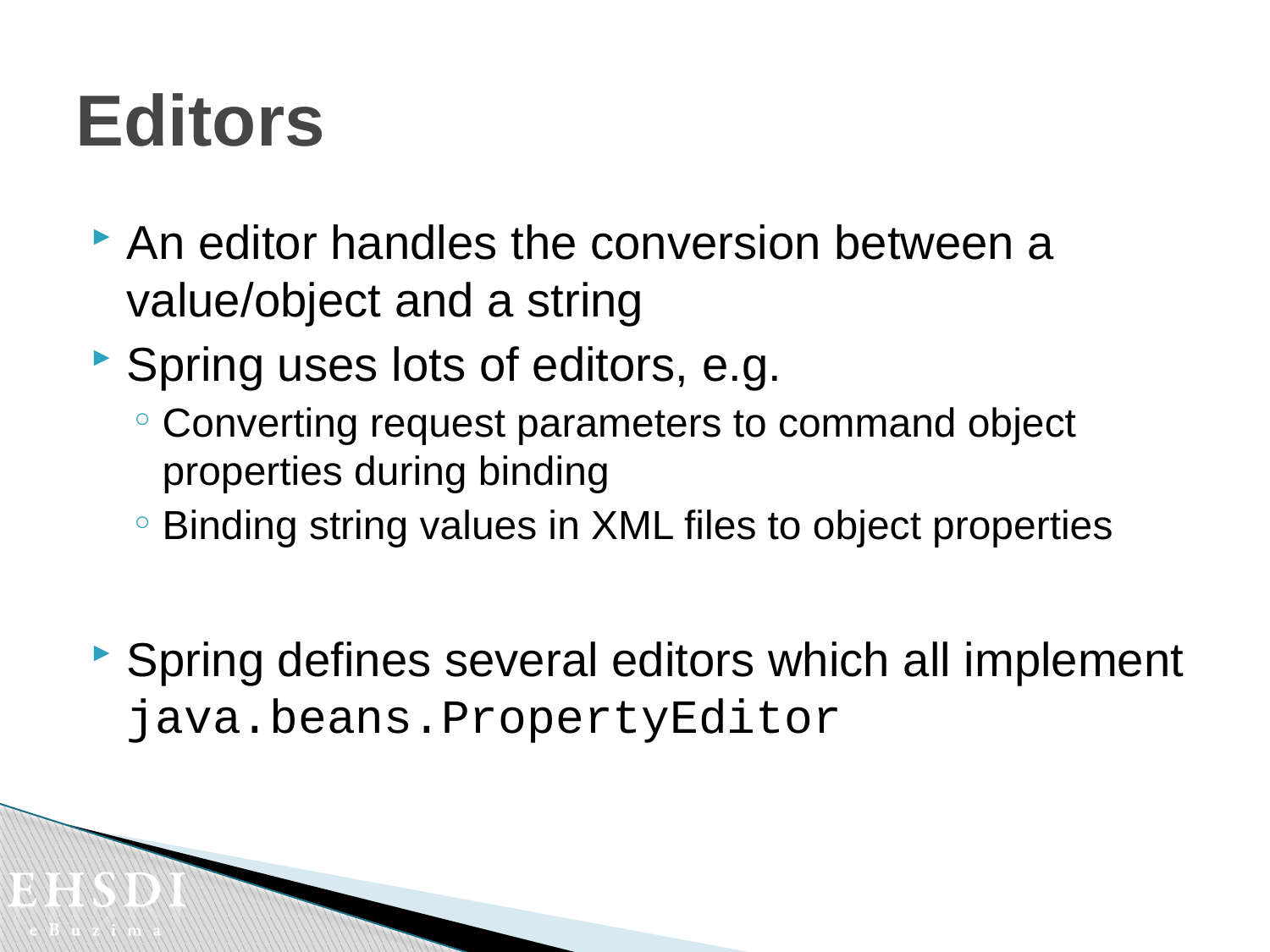

# Editors
An editor handles the conversion between a value/object and a string
Spring uses lots of editors, e.g.
Converting request parameters to command object properties during binding
Binding string values in XML files to object properties

Spring defines several editors which all implement java.beans.PropertyEditor